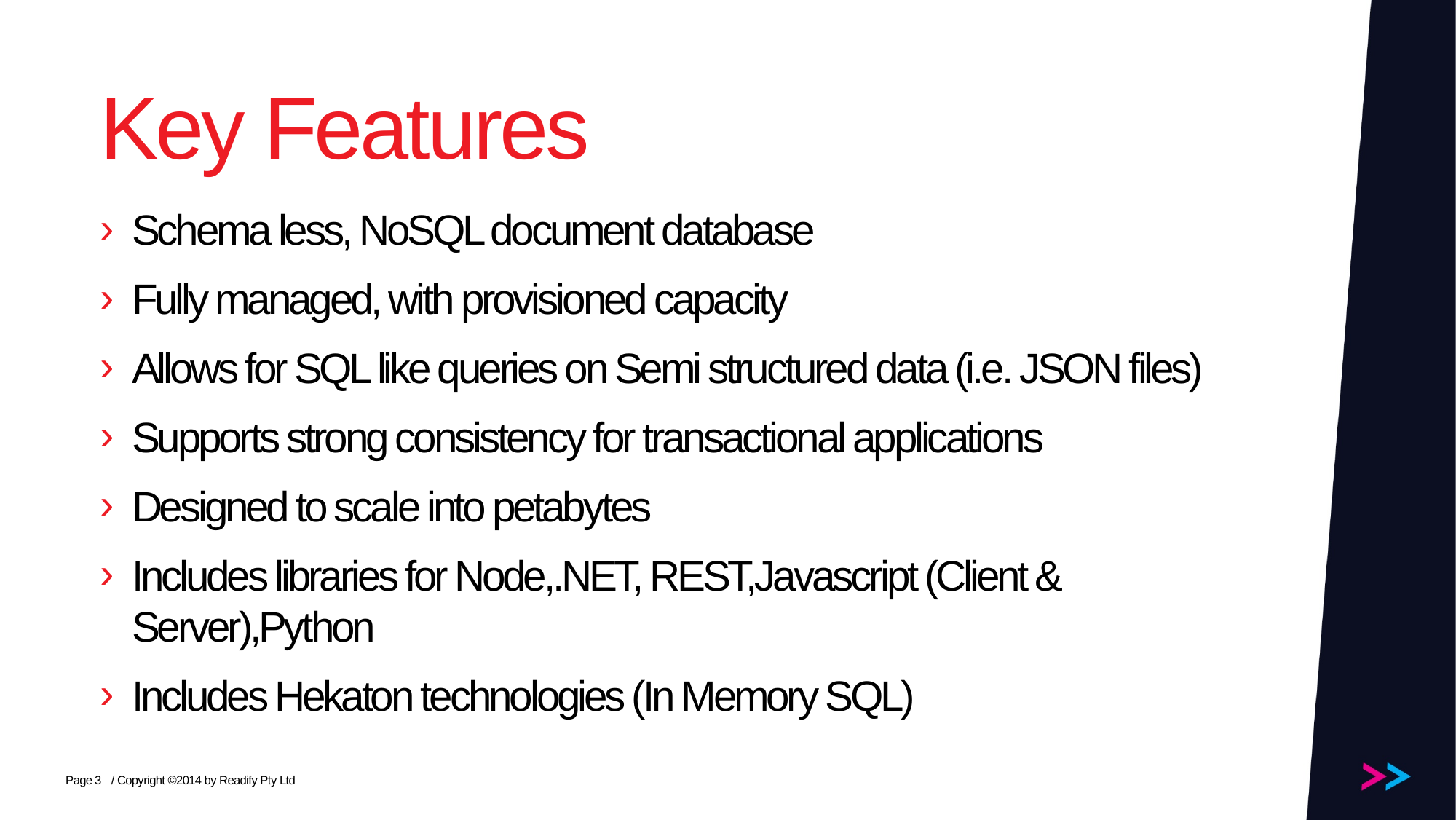

# Key Features
Schema less, NoSQL document database
Fully managed, with provisioned capacity
Allows for SQL like queries on Semi structured data (i.e. JSON files)
Supports strong consistency for transactional applications
Designed to scale into petabytes
Includes libraries for Node,.NET, REST,Javascript (Client & Server),Python
Includes Hekaton technologies (In Memory SQL)
3
/ Copyright ©2014 by Readify Pty Ltd